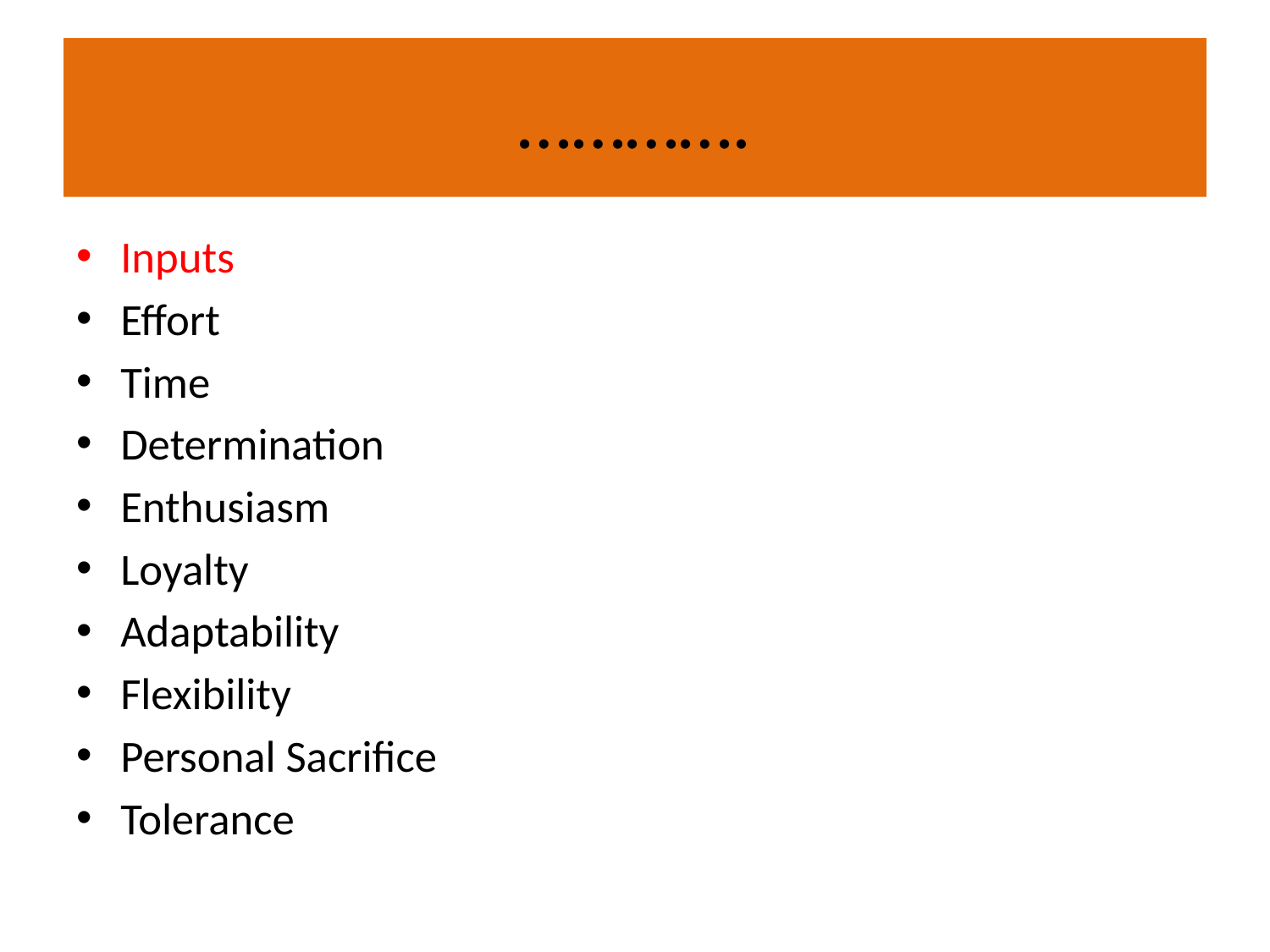

# ………….
Inputs
Effort
Time
Determination
Enthusiasm
Loyalty
Adaptability
Flexibility
Personal Sacrifice
Tolerance